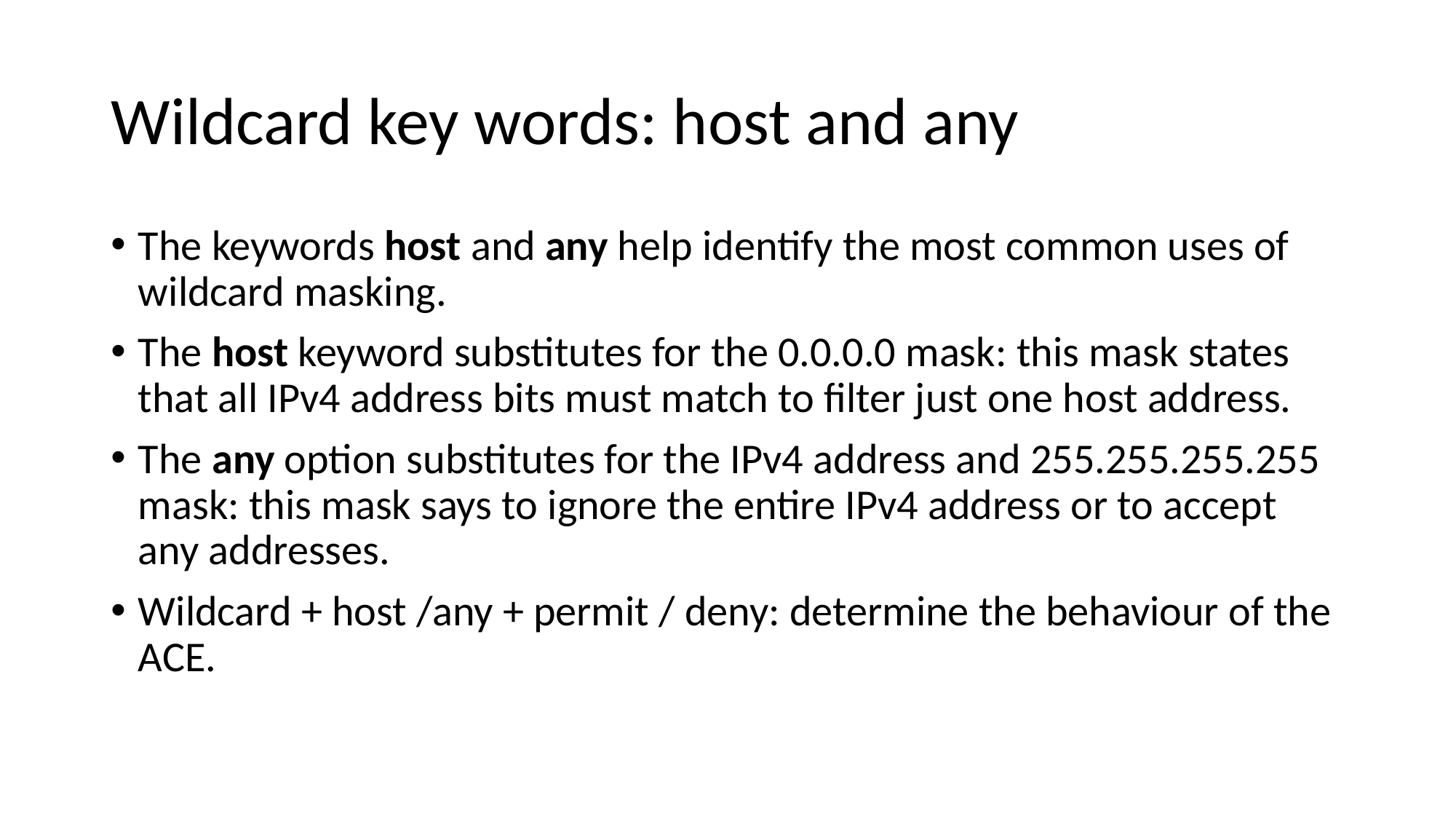

# Wildcard key words: host and any
The keywords host and any help identify the most common uses of wildcard masking.
The host keyword substitutes for the 0.0.0.0 mask: this mask states that all IPv4 address bits must match to filter just one host address.
The any option substitutes for the IPv4 address and 255.255.255.255 mask: this mask says to ignore the entire IPv4 address or to accept any addresses.
Wildcard + host /any + permit / deny: determine the behaviour of the ACE.